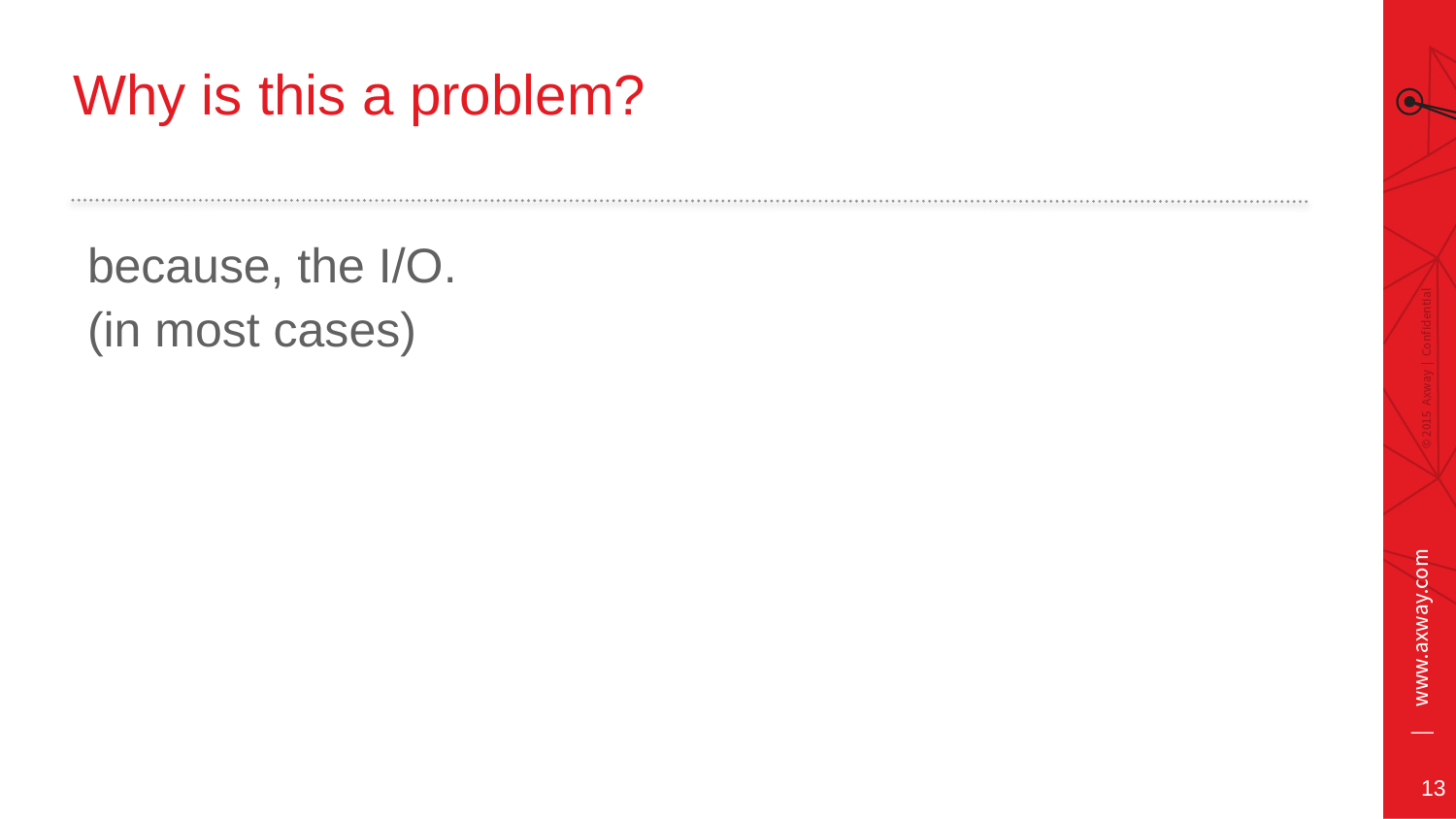

# Why is this a problem?

because, the I/O.
(in most cases)
13